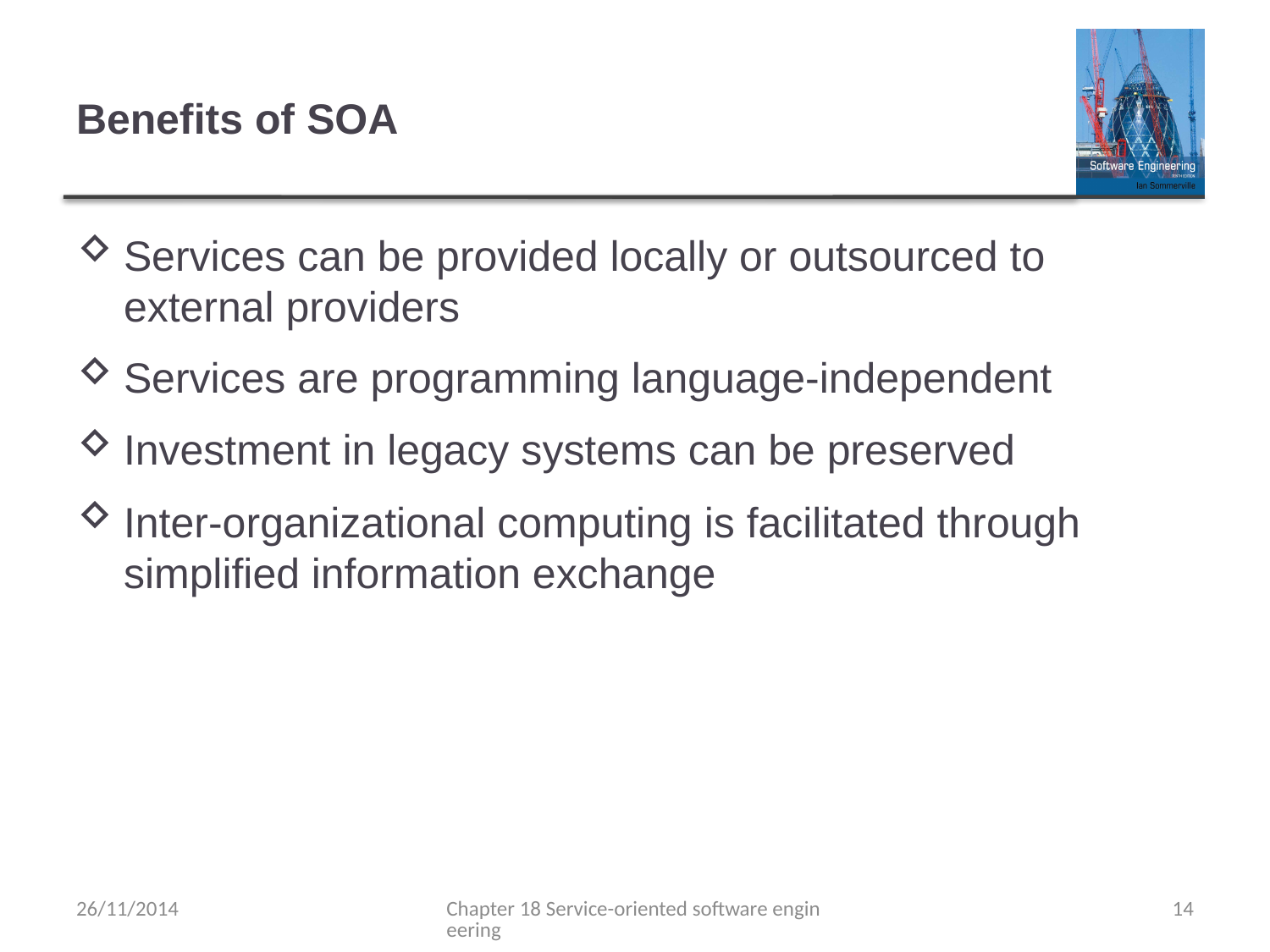

# Benefits of SOA
Services can be provided locally or outsourced to external providers
Services are programming language-independent
Investment in legacy systems can be preserved
Inter-organizational computing is facilitated through simplified information exchange
26/11/2014
Chapter 18 Service-oriented software engineering
14